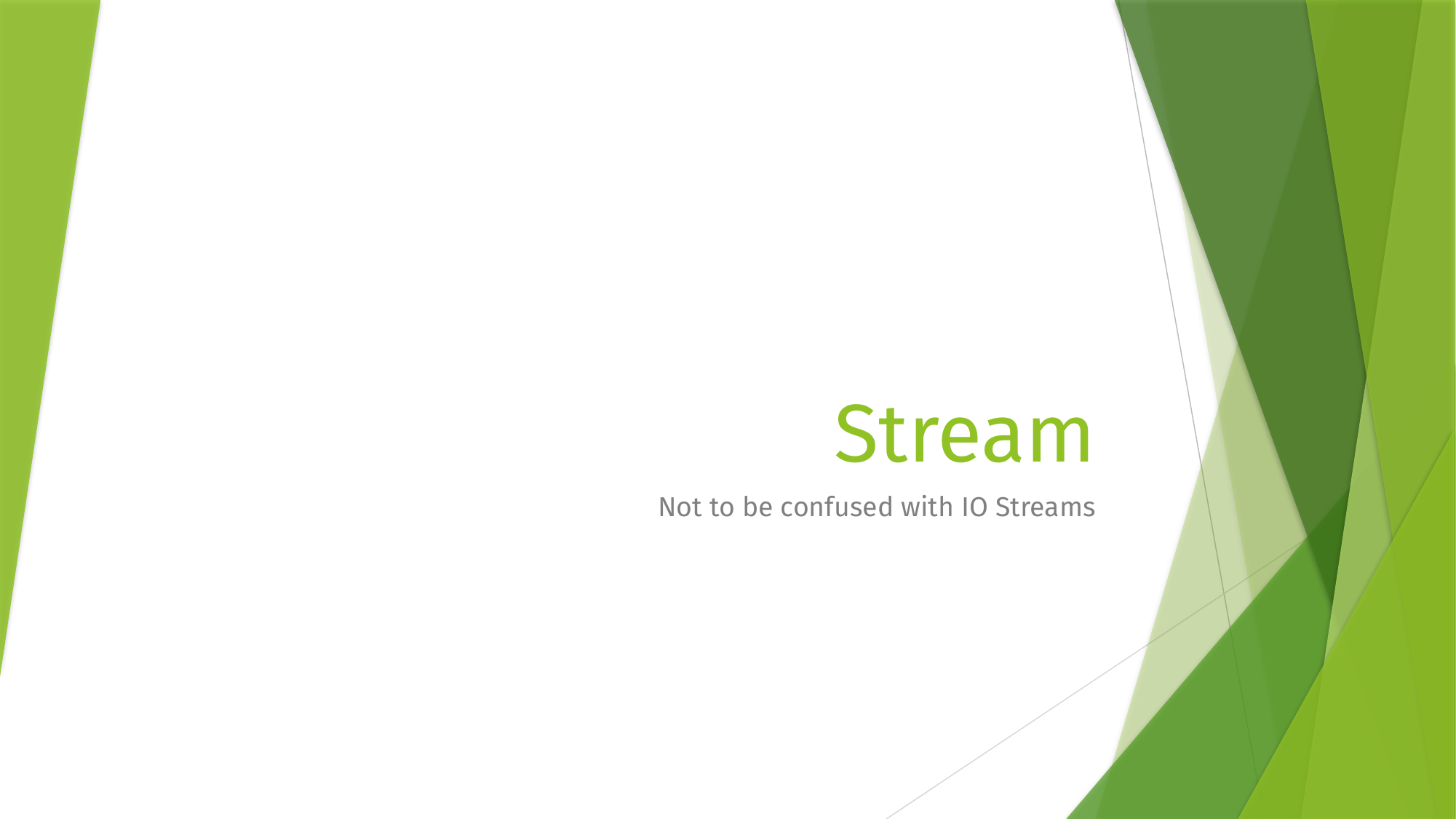

# Stream
Not to be confused with IO Streams